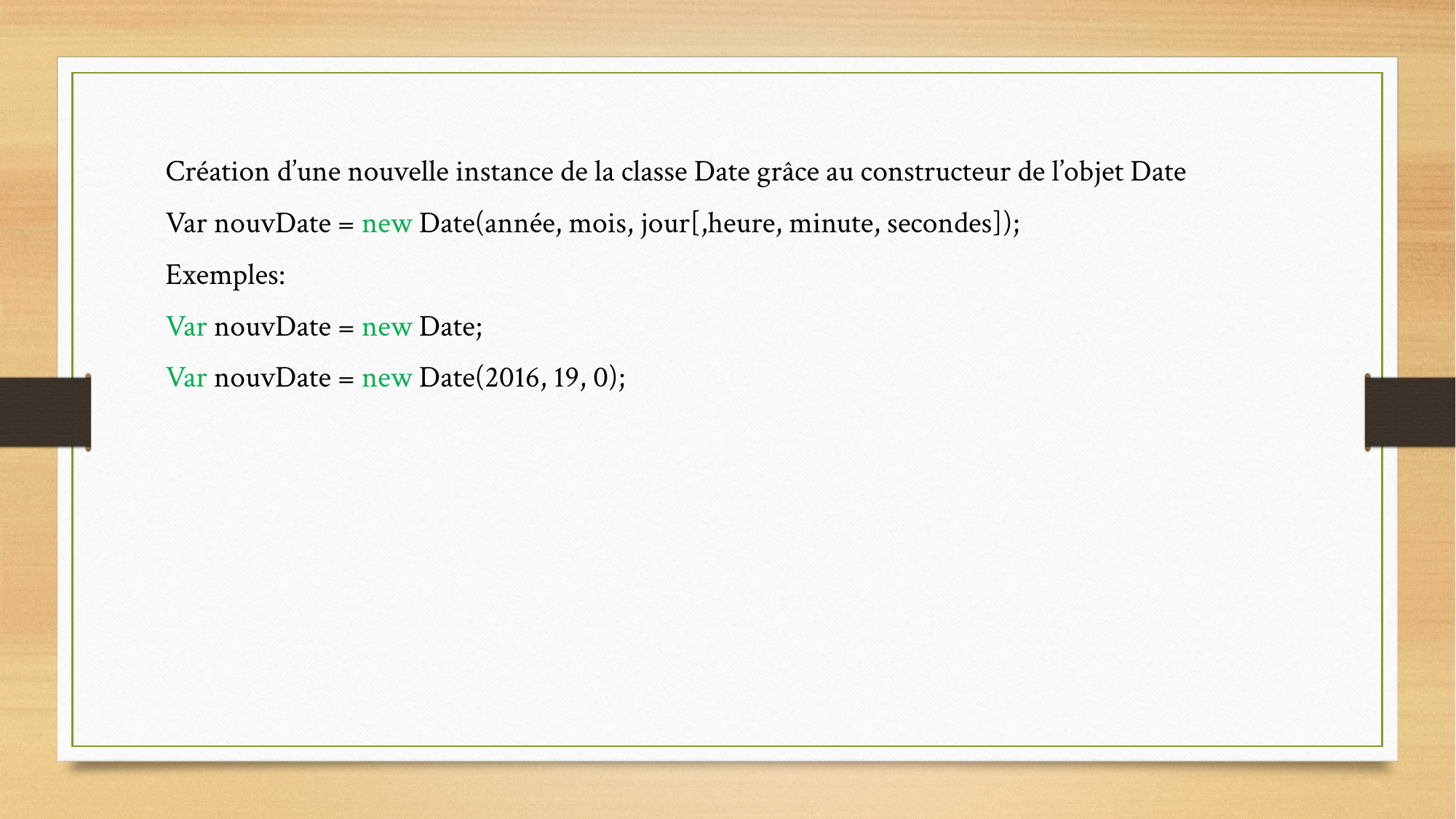

Création d’une nouvelle instance de la classe Date grâce au constructeur de l’objet Date
Var nouvDate = new Date(année, mois, jour[,heure, minute, secondes]);
Exemples:
Var nouvDate = new Date;
Var nouvDate = new Date(2016, 19, 0);